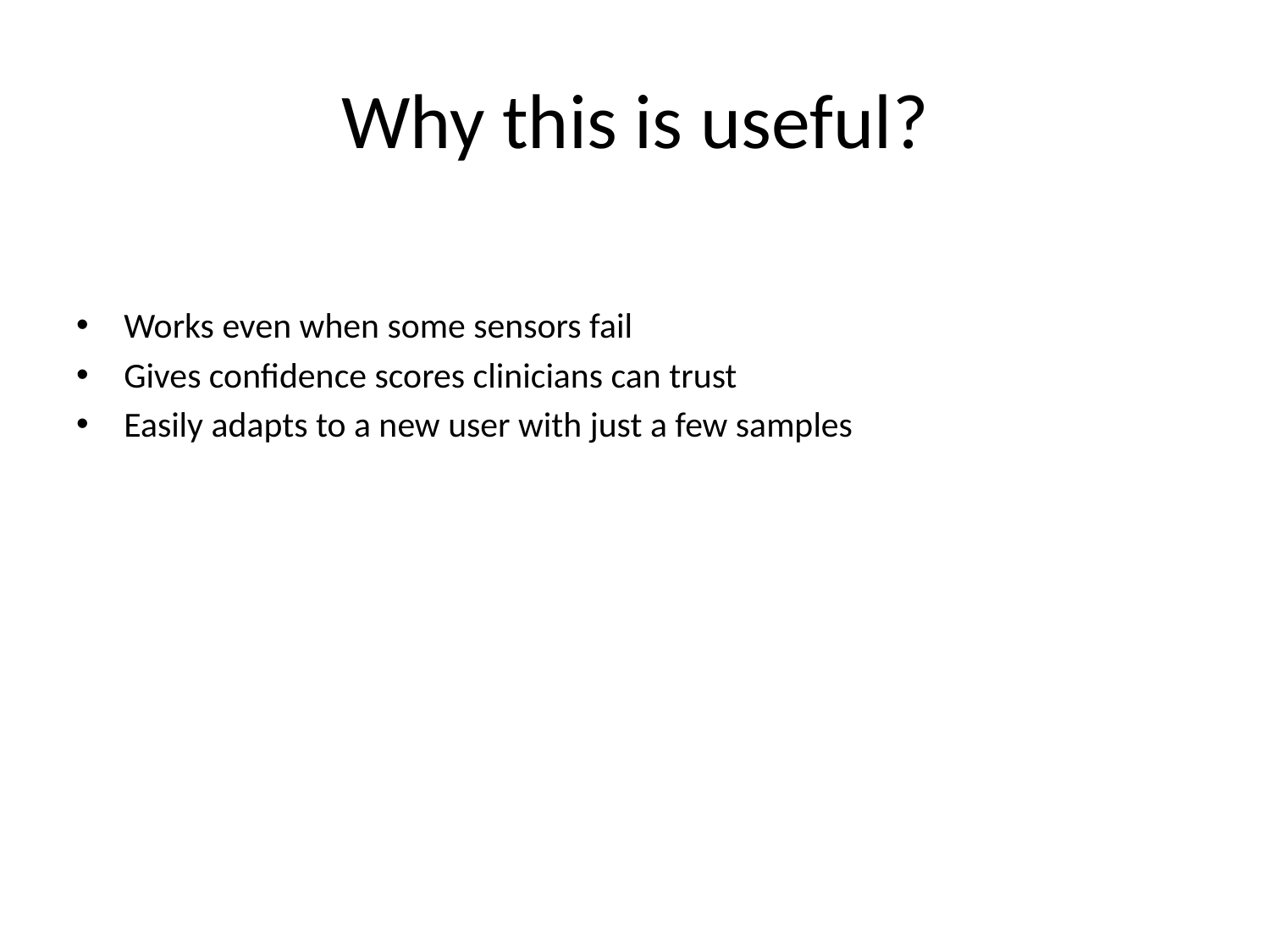

# Why this is useful?

Works even when some sensors fail
Gives confidence scores clinicians can trust
Easily adapts to a new user with just a few samples